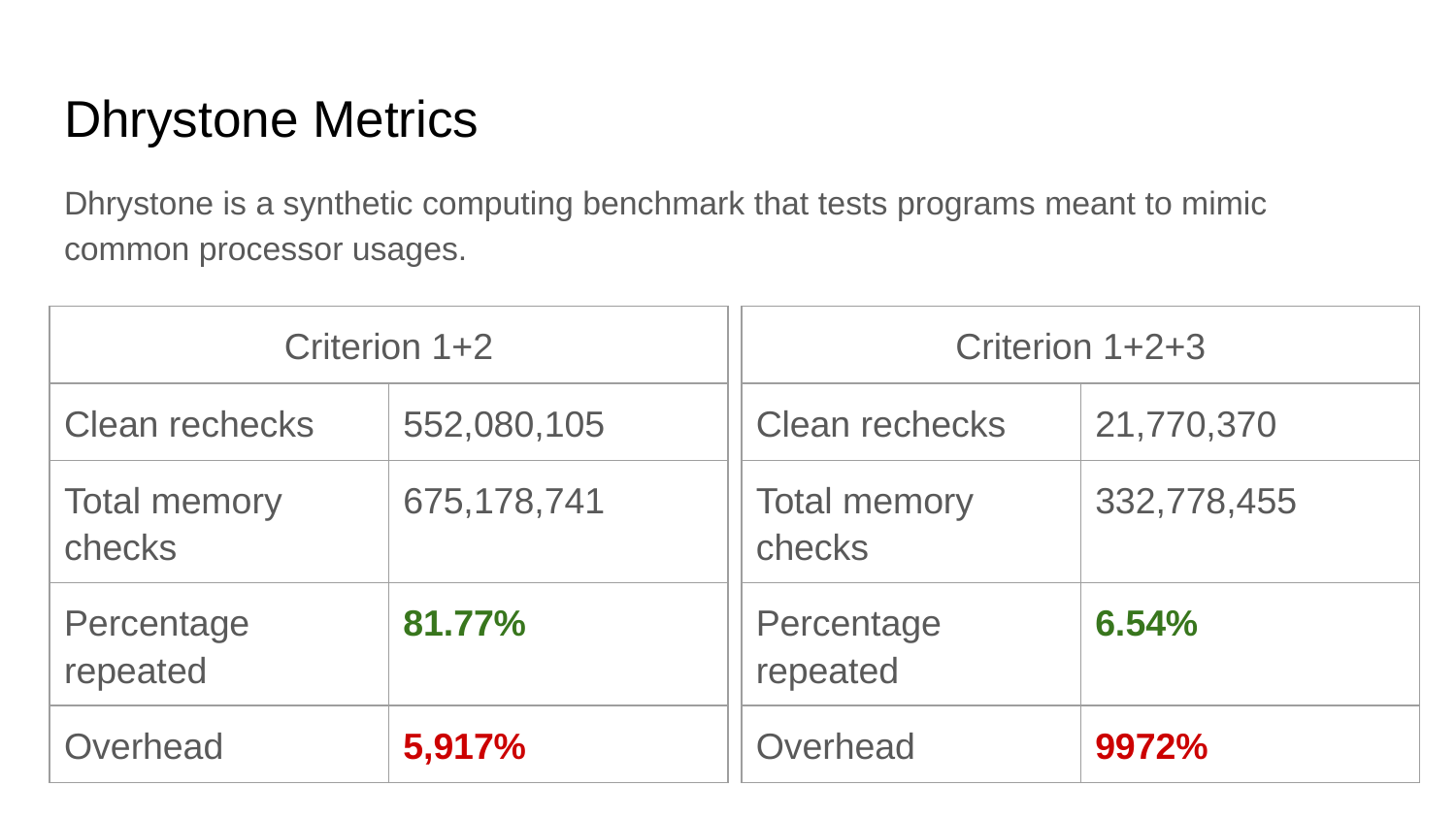

# Dhrystone Metrics
Dhrystone is a synthetic computing benchmark that tests programs meant to mimic common processor usages.
| Criterion 1+2 |  |
| --- | --- |
| Clean rechecks | 552,080,105 |
| Total memory checks | 675,178,741 |
| Percentage repeated | 81.77% |
| Overhead | 5,917% |
| Criterion 1+2+3 |  |
| --- | --- |
| Clean rechecks | 21,770,370 |
| Total memory checks | 332,778,455 |
| Percentage repeated | 6.54% |
| Overhead | 9972% |